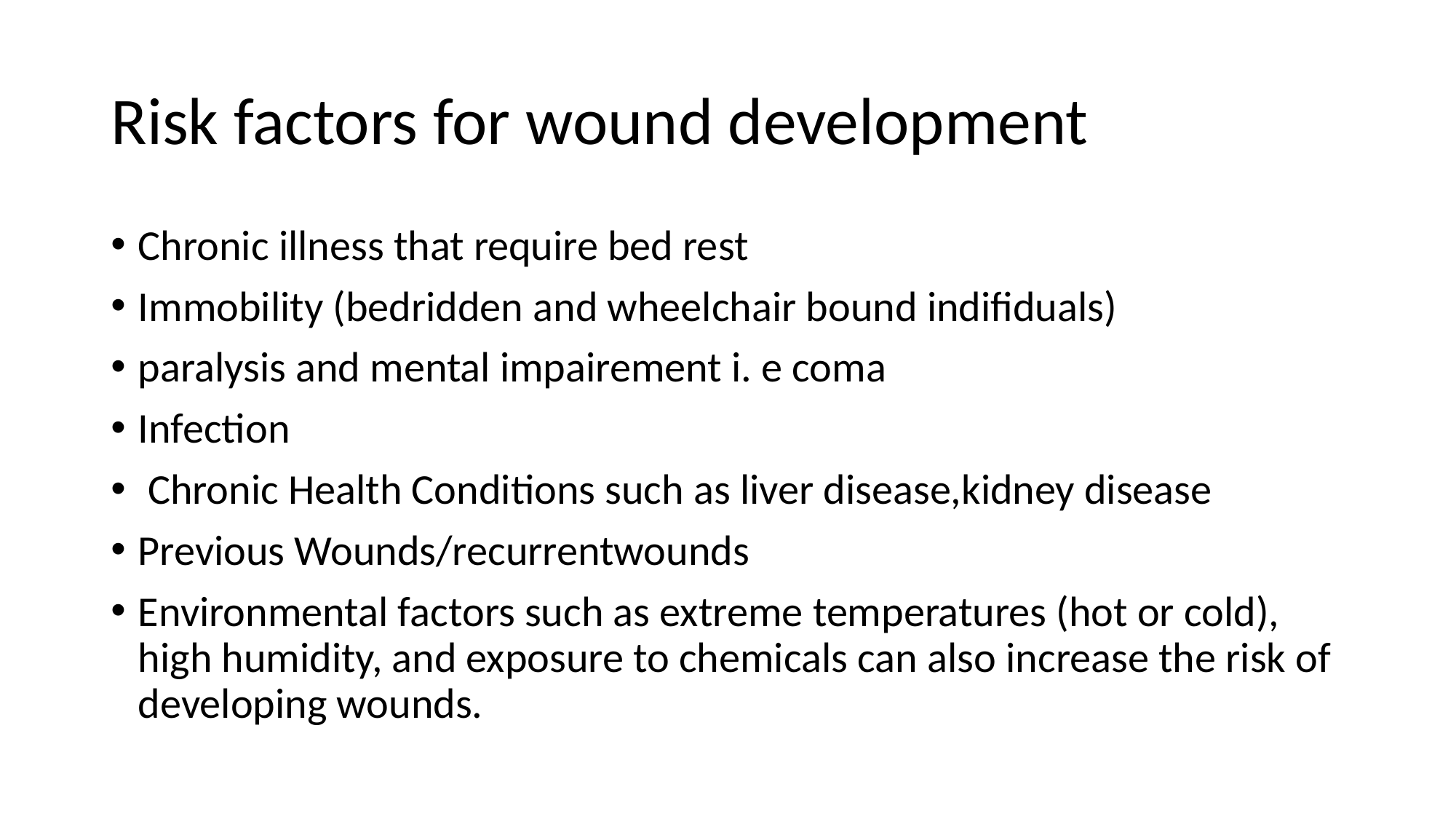

# Risk factors for wound development
Chronic illness that require bed rest
Immobility (bedridden and wheelchair bound indifiduals)
paralysis and mental impairement i. e coma
Infection
 Chronic Health Conditions such as liver disease,kidney disease
Previous Wounds/recurrentwounds
Environmental factors such as extreme temperatures (hot or cold), high humidity, and exposure to chemicals can also increase the risk of developing wounds.